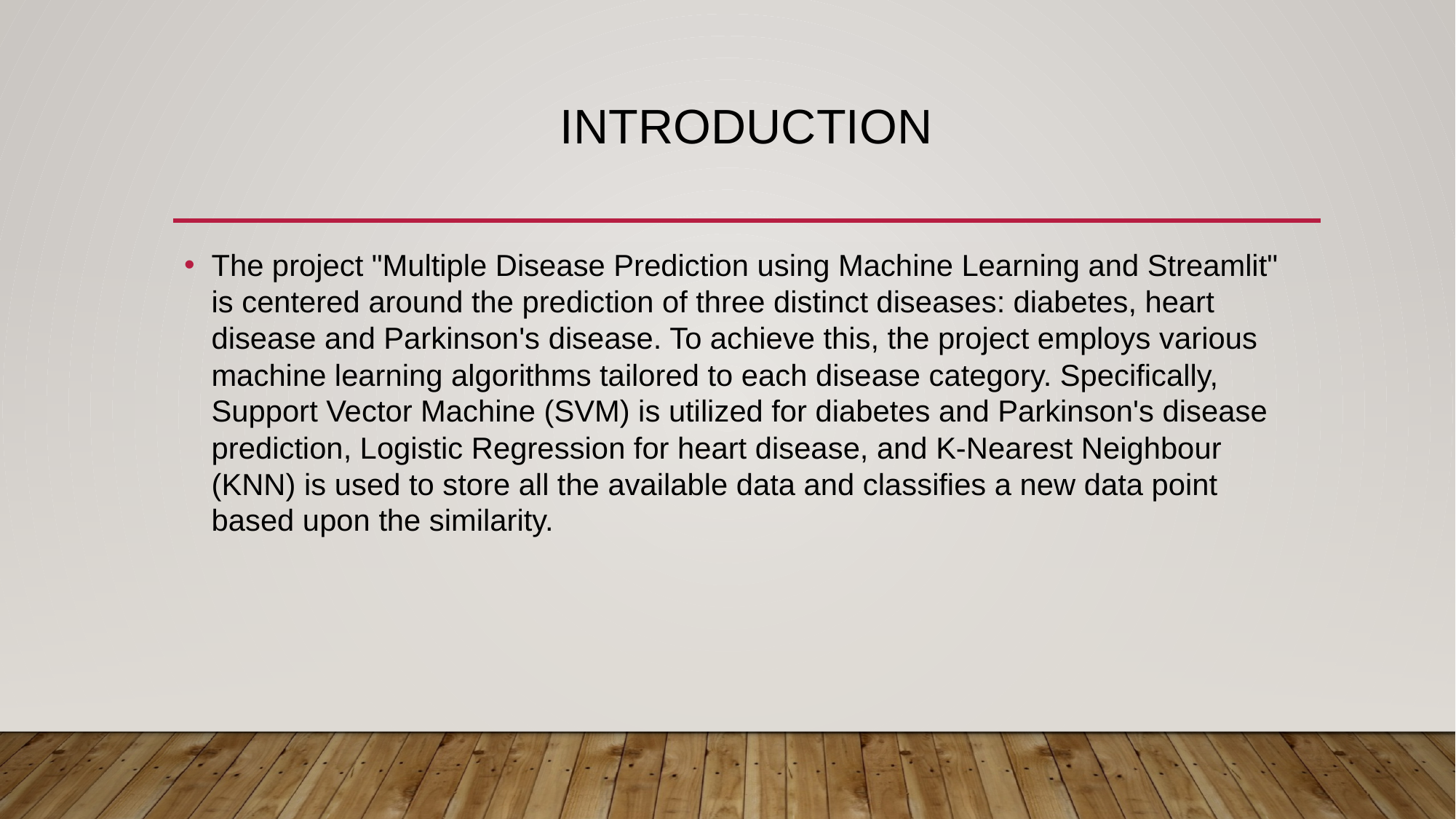

# introduction
The project "Multiple Disease Prediction using Machine Learning and Streamlit" is centered around the prediction of three distinct diseases: diabetes, heart disease and Parkinson's disease. To achieve this, the project employs various machine learning algorithms tailored to each disease category. Specifically, Support Vector Machine (SVM) is utilized for diabetes and Parkinson's disease prediction, Logistic Regression for heart disease, and K-Nearest Neighbour (KNN) is used to store all the available data and classifies a new data point based upon the similarity.